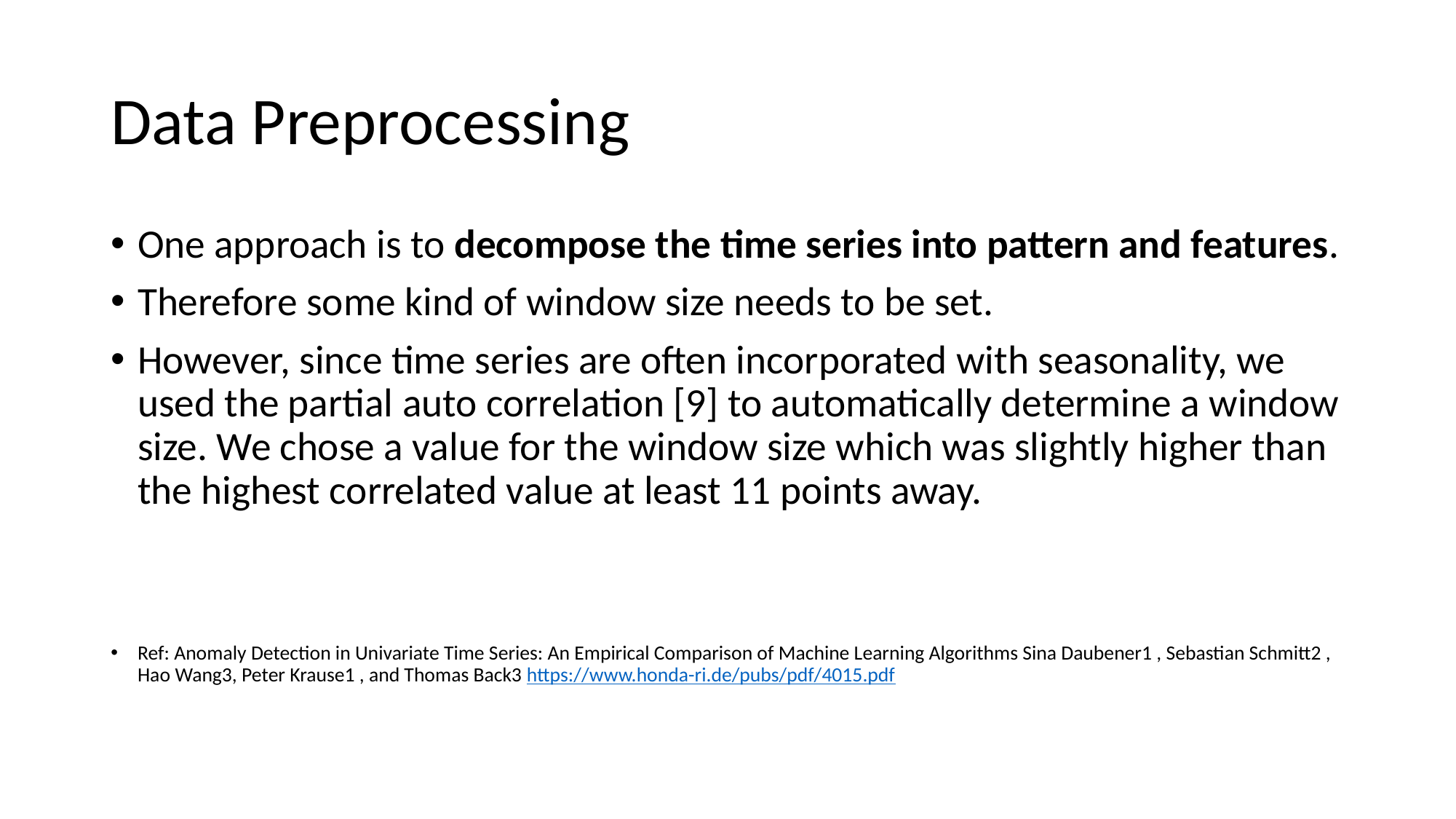

Data Preprocessing
One approach is to decompose the time series into pattern and features.
Therefore some kind of window size needs to be set.
However, since time series are often incorporated with seasonality, we used the partial auto correlation [9] to automatically determine a window size. We chose a value for the window size which was slightly higher than the highest correlated value at least 11 points away.

Ref: Anomaly Detection in Univariate Time Series: An Empirical Comparison of Machine Learning Algorithms Sina Daubener1 , Sebastian Schmitt2 , Hao Wang3, Peter Krause1 , and Thomas Back3 https://www.honda-ri.de/pubs/pdf/4015.pdf